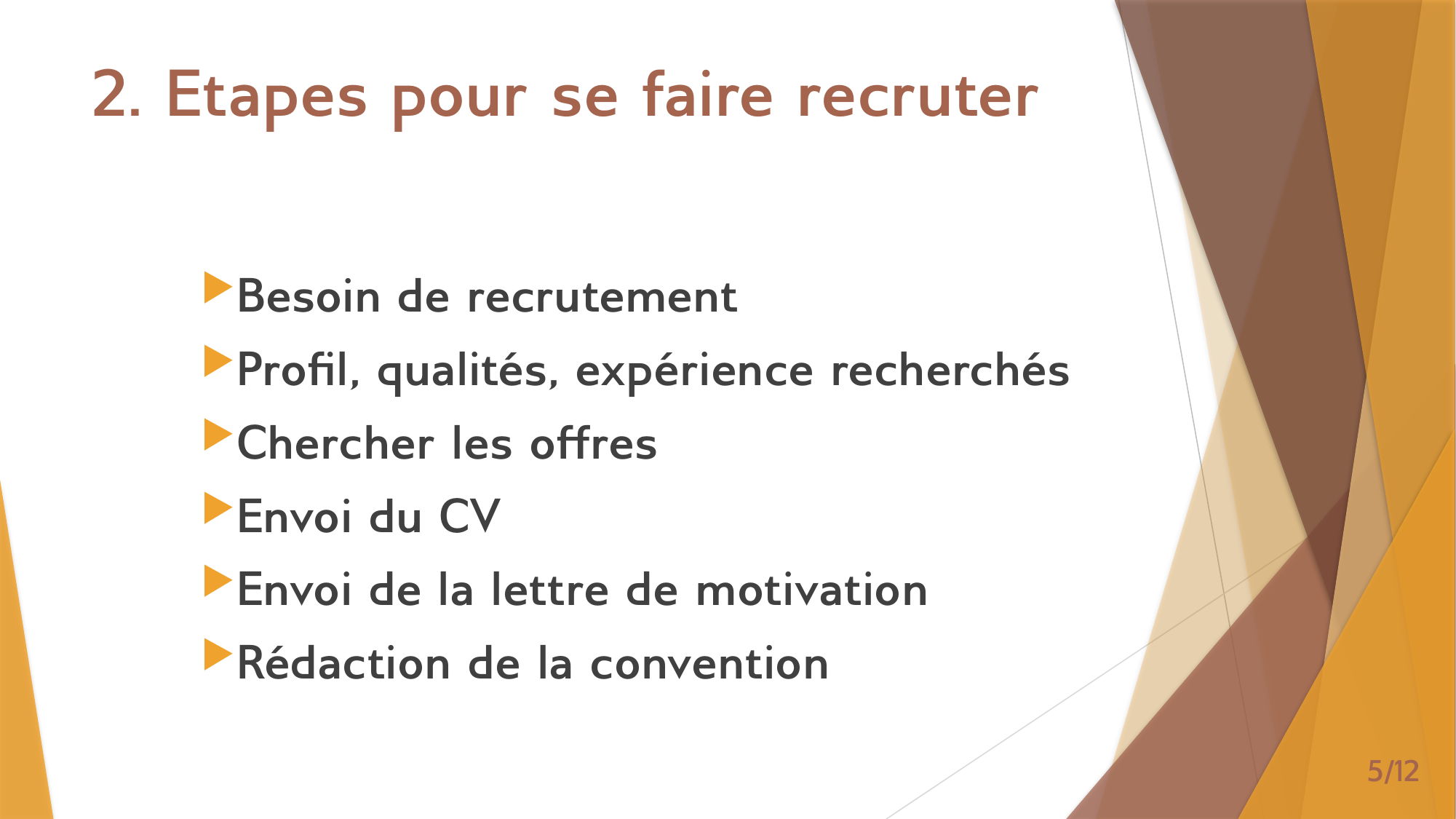

# 2. Etapes pour se faire recruter
Besoin de recrutement
Profil, qualités, expérience recherchés
Chercher les offres
Envoi du CV
Envoi de la lettre de motivation
Rédaction de la convention

5/12